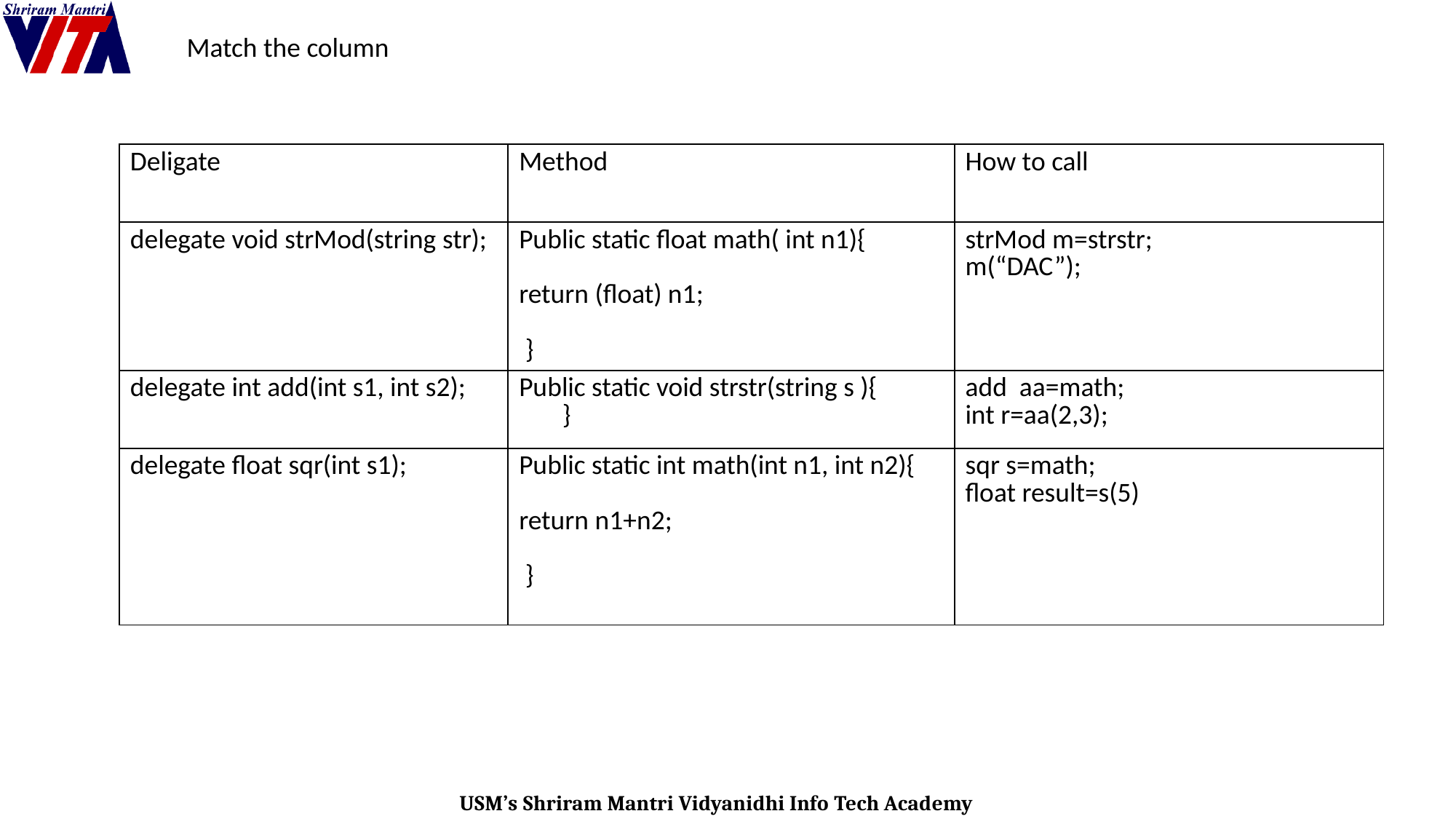

Match the column
| Deligate | Method | How to call |
| --- | --- | --- |
| delegate void strMod(string str); | Public static float math( int n1){ return (float) n1; } | strMod m=strstr; m(“DAC”); |
| delegate int add(int s1, int s2); | Public static void strstr(string s ){ } | add aa=math; int r=aa(2,3); |
| delegate float sqr(int s1); | Public static int math(int n1, int n2){ return n1+n2; } | sqr s=math; float result=s(5) |